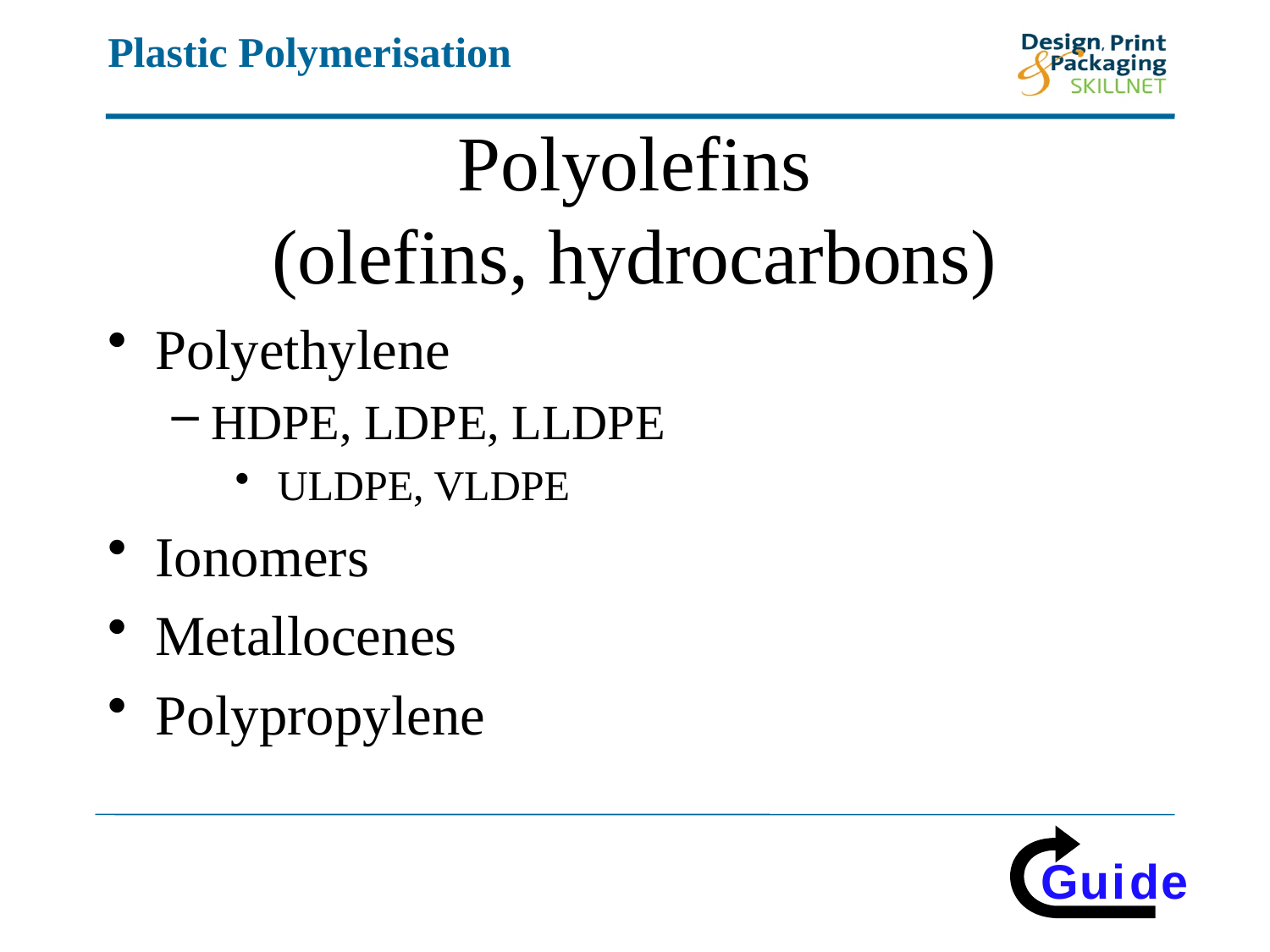

# Polyolefins (olefins, hydrocarbons)
Polyethylene
HDPE, LDPE, LLDPE
 ULDPE, VLDPE
Ionomers
Metallocenes
Polypropylene